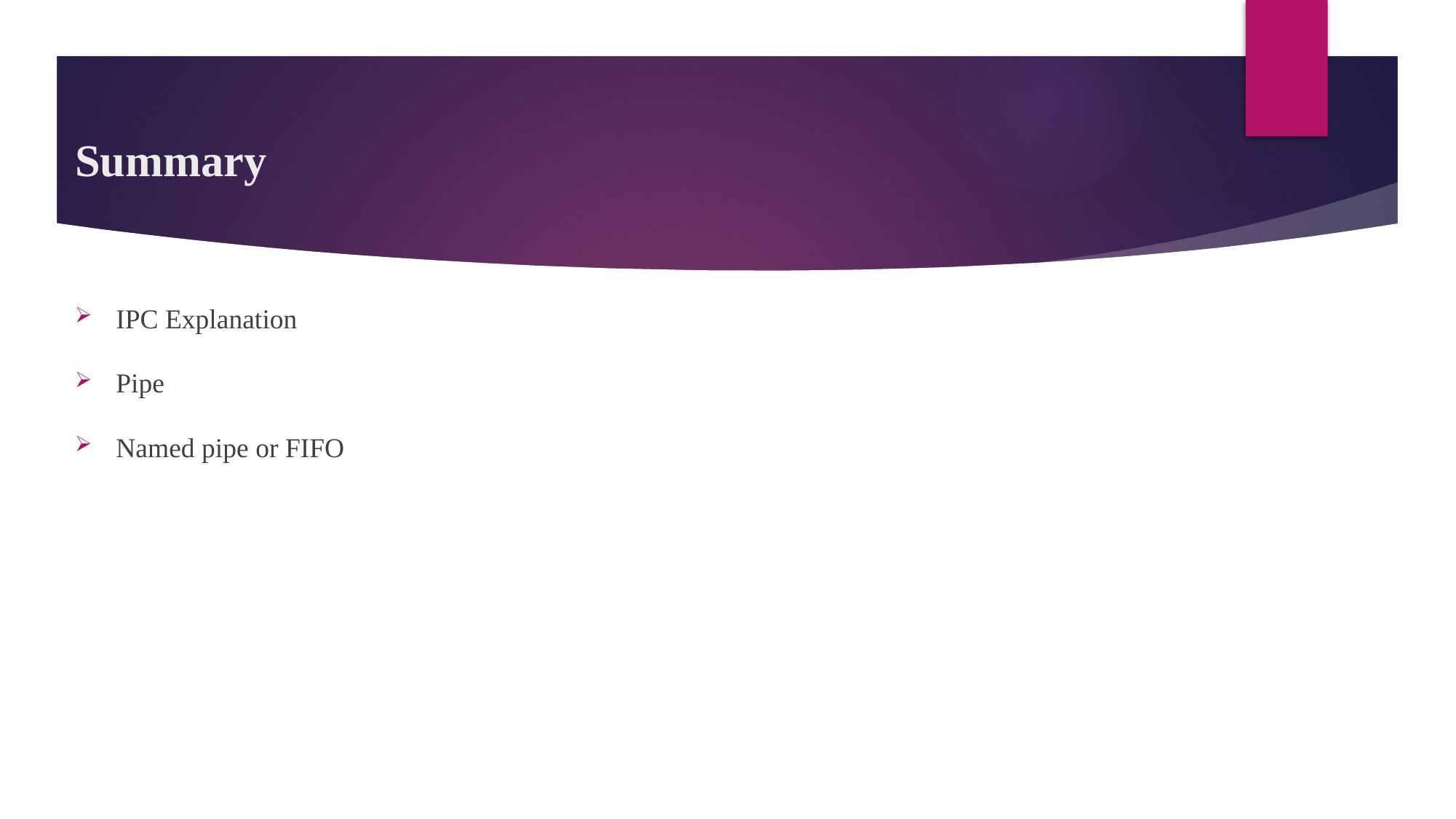

# Summary
IPC Explanation
Pipe
Named pipe or FIFO